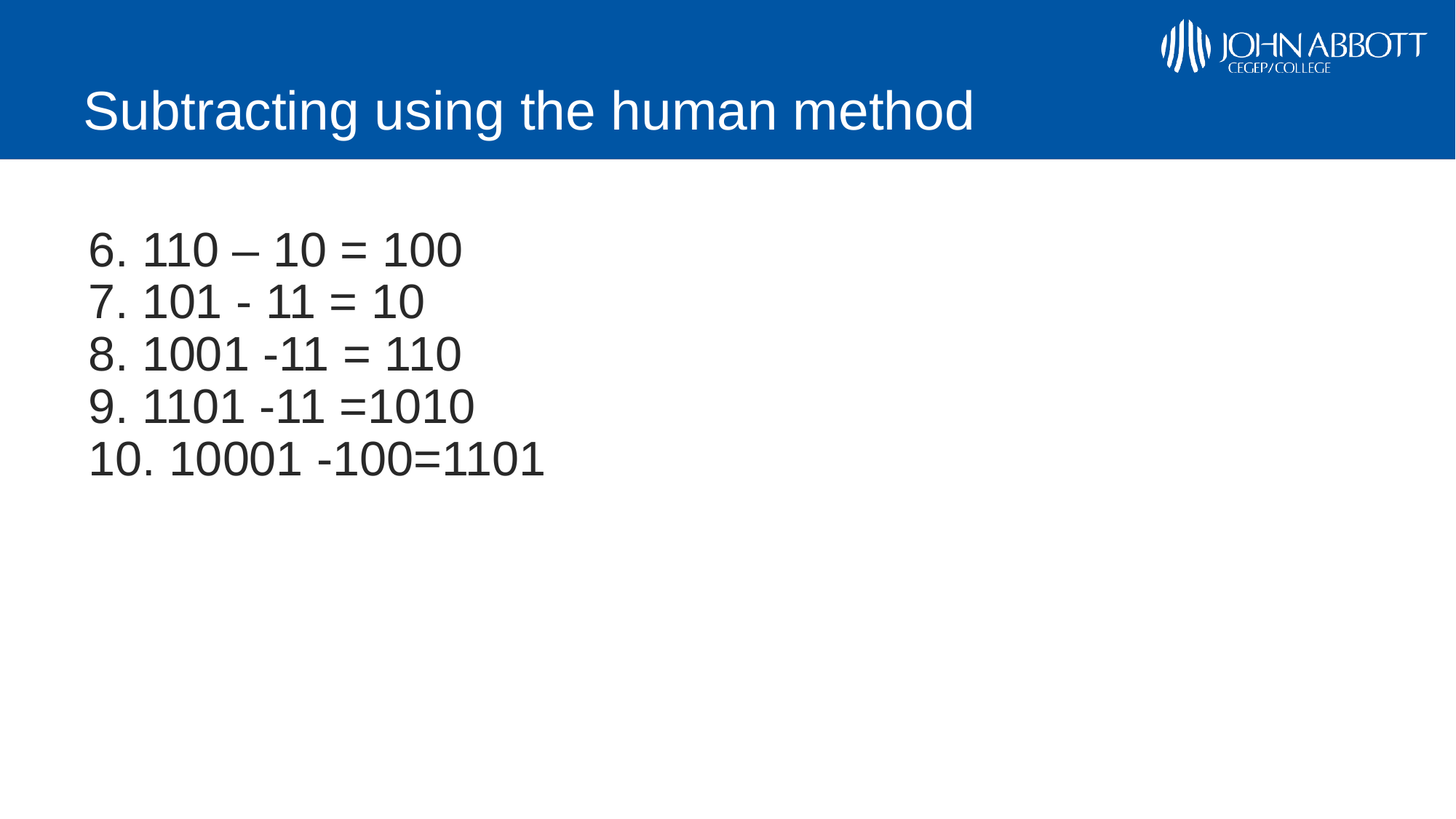

# Subtracting using the human method
6. 110 – 10 = 100
7. 101 - 11 = 10
8. 1001 -11 = 110
9. 1101 -11 =1010
10. 10001 -100=1101